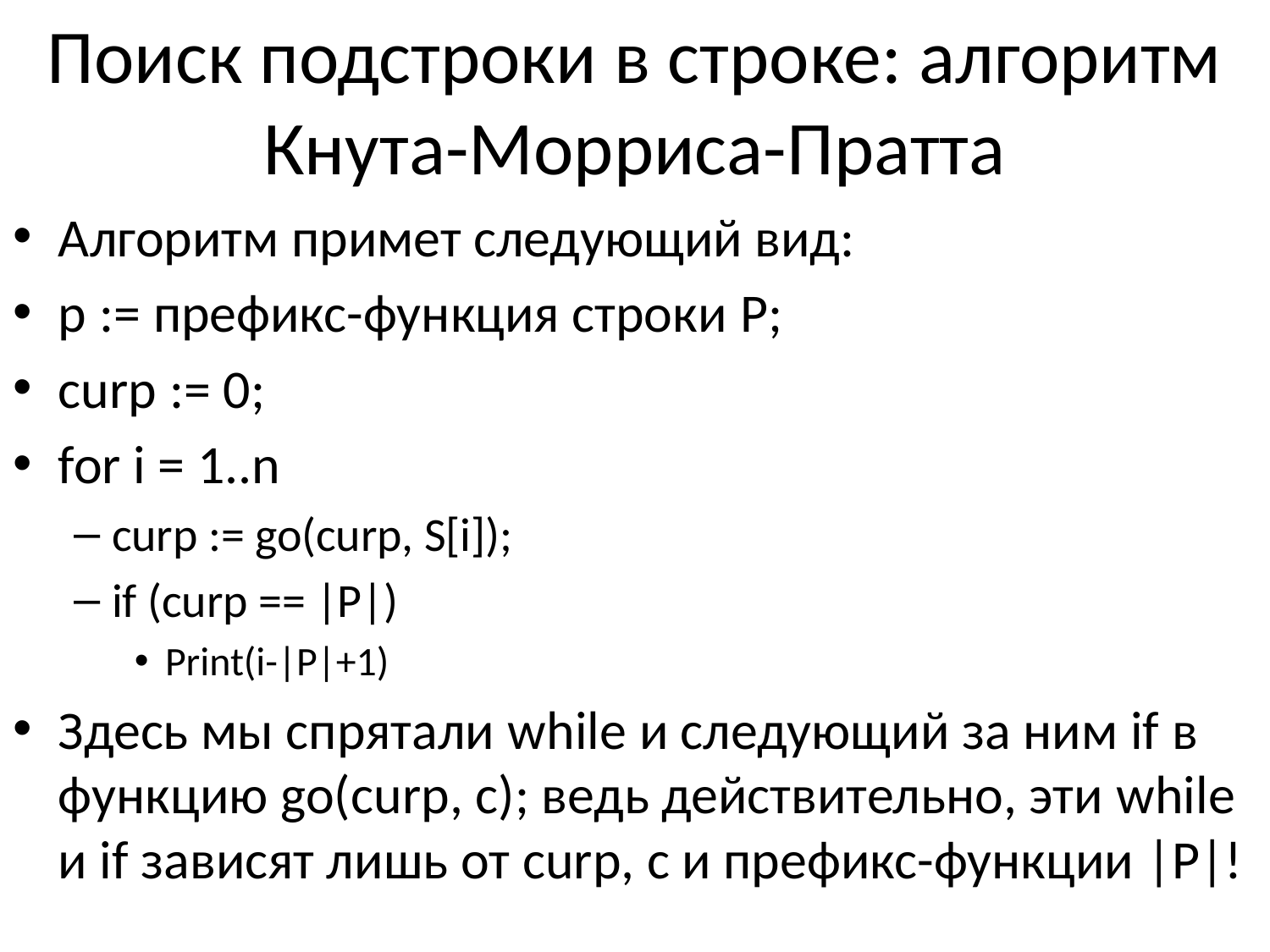

# Поиск подстроки в строке: алгоритм Кнута-Морриса-Пратта
Алгоритм примет следующий вид:
p := префикс-функция строки P;
curp := 0;
for i = 1..n
curp := go(curp, S[i]);
if (curp == |P|)
Print(i-|P|+1)
Здесь мы спрятали while и следующий за ним if в функцию go(curp, c); ведь действительно, эти while и if зависят лишь от curp, с и префикс-функции |P|!